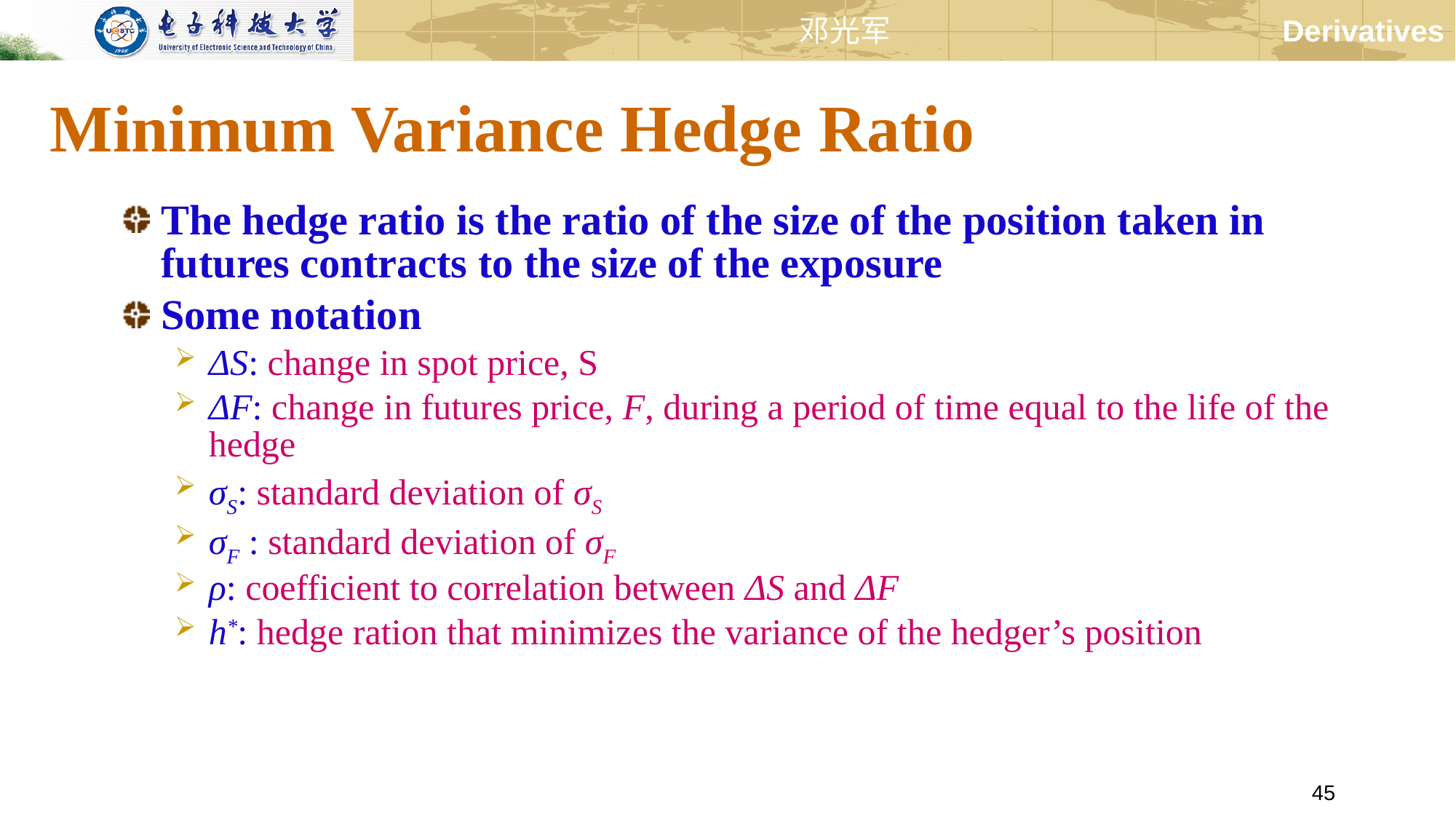

# Minimum Variance Hedge Ratio
The hedge ratio is the ratio of the size of the position taken in futures contracts to the size of the exposure
Some notation
ΔS: change in spot price, S
ΔF: change in futures price, F, during a period of time equal to the life of the hedge
σS: standard deviation of σS
σF : standard deviation of σF
ρ: coefficient to correlation between ΔS and ΔF
h*: hedge ration that minimizes the variance of the hedger’s position